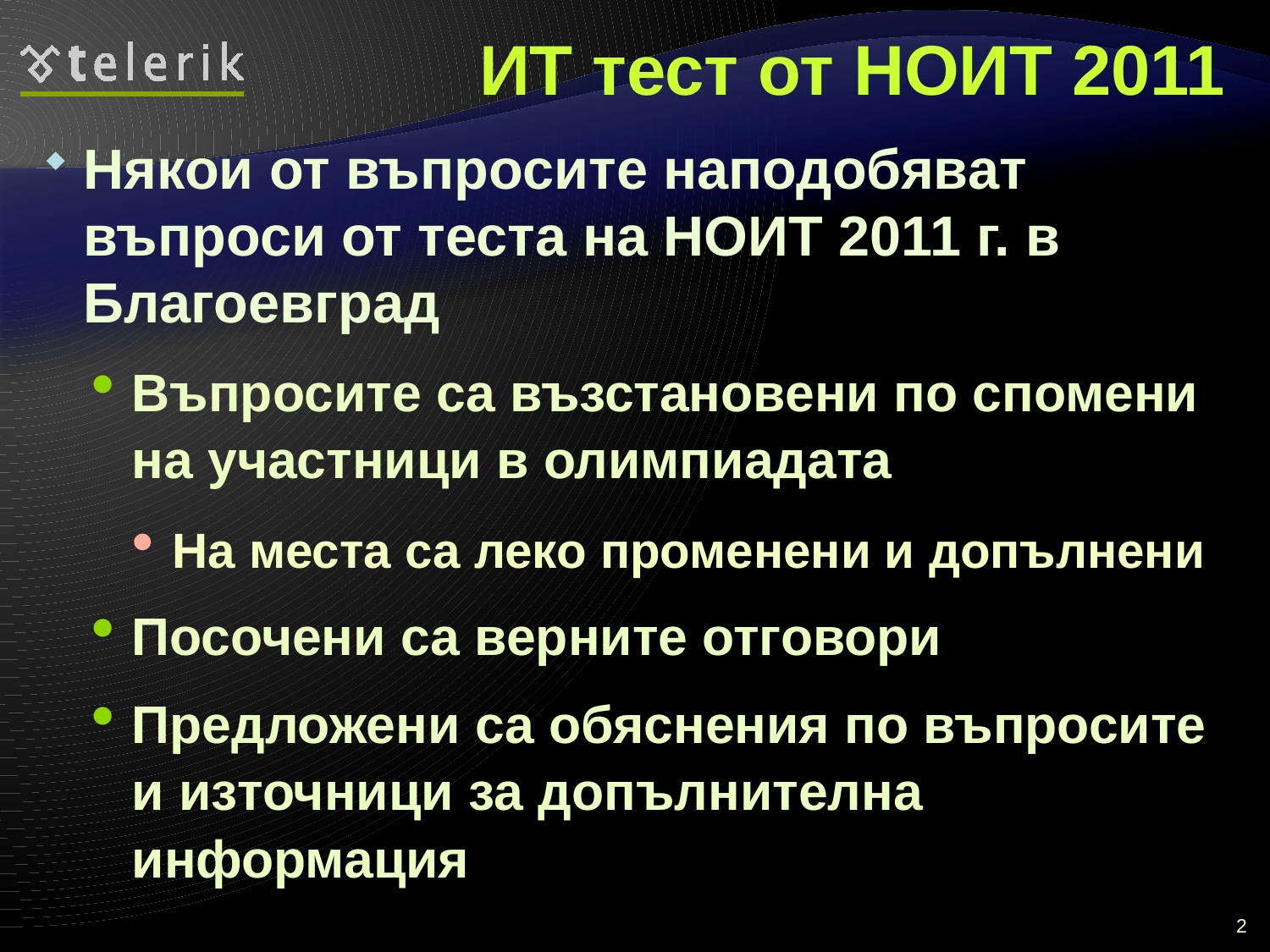

# ИТ тест от НОИТ 2011
Някои от въпросите наподобяват въпроси от теста на НОИТ 2011 г. в Благоевград
Въпросите са възстановени по спомени на участници в олимпиадата
На места са леко променени и допълнени
Посочени са верните отговори
Предложени са обяснения по въпросите и източници за допълнителна информация
2